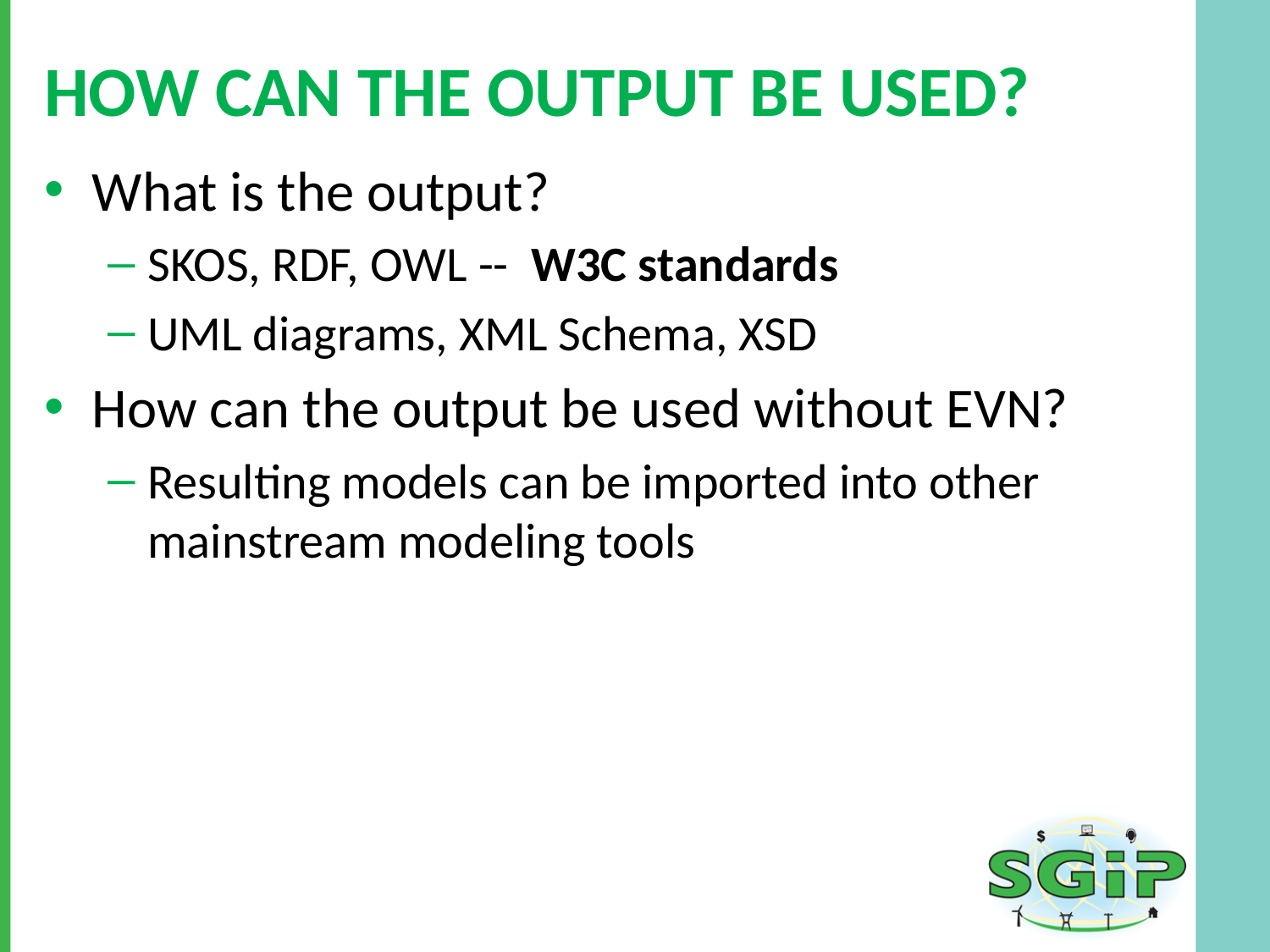

# How can the output be used?
What is the output?
SKOS, RDF, OWL --  W3C standards
UML diagrams, XML Schema, XSD
How can the output be used without EVN?
Resulting models can be imported into other mainstream modeling tools